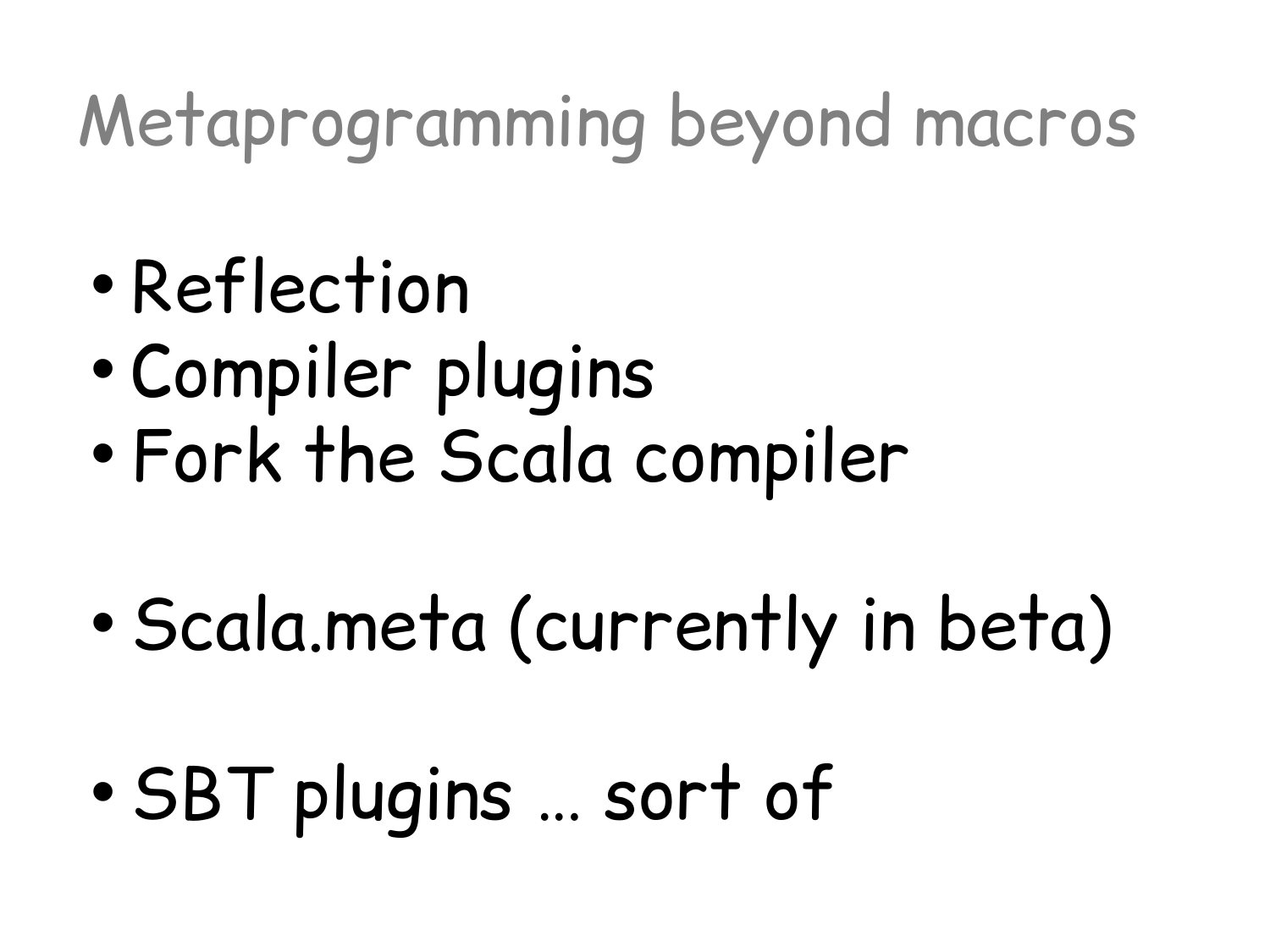

# Metaprogramming beyond macros
Reflection
Compiler plugins
Fork the Scala compiler

Scala.meta (currently in beta)

SBT plugins … sort of